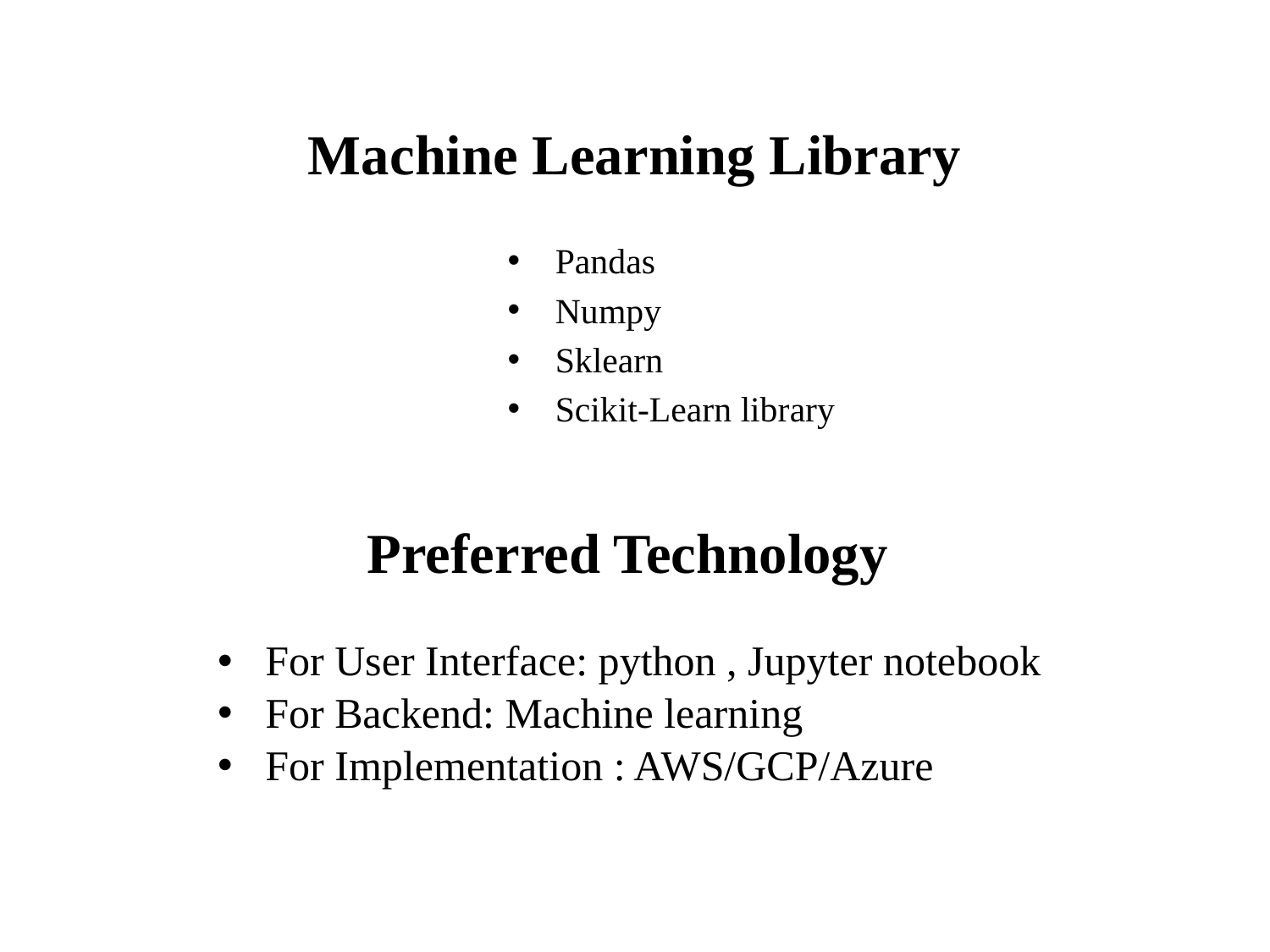

Machine Learning Library

Pandas
Numpy
Sklearn
Scikit-Learn library

# Preferred Technology

For User Interface: python , Jupyter notebook
For Backend: Machine learning
For Implementation : AWS/GCP/Azure